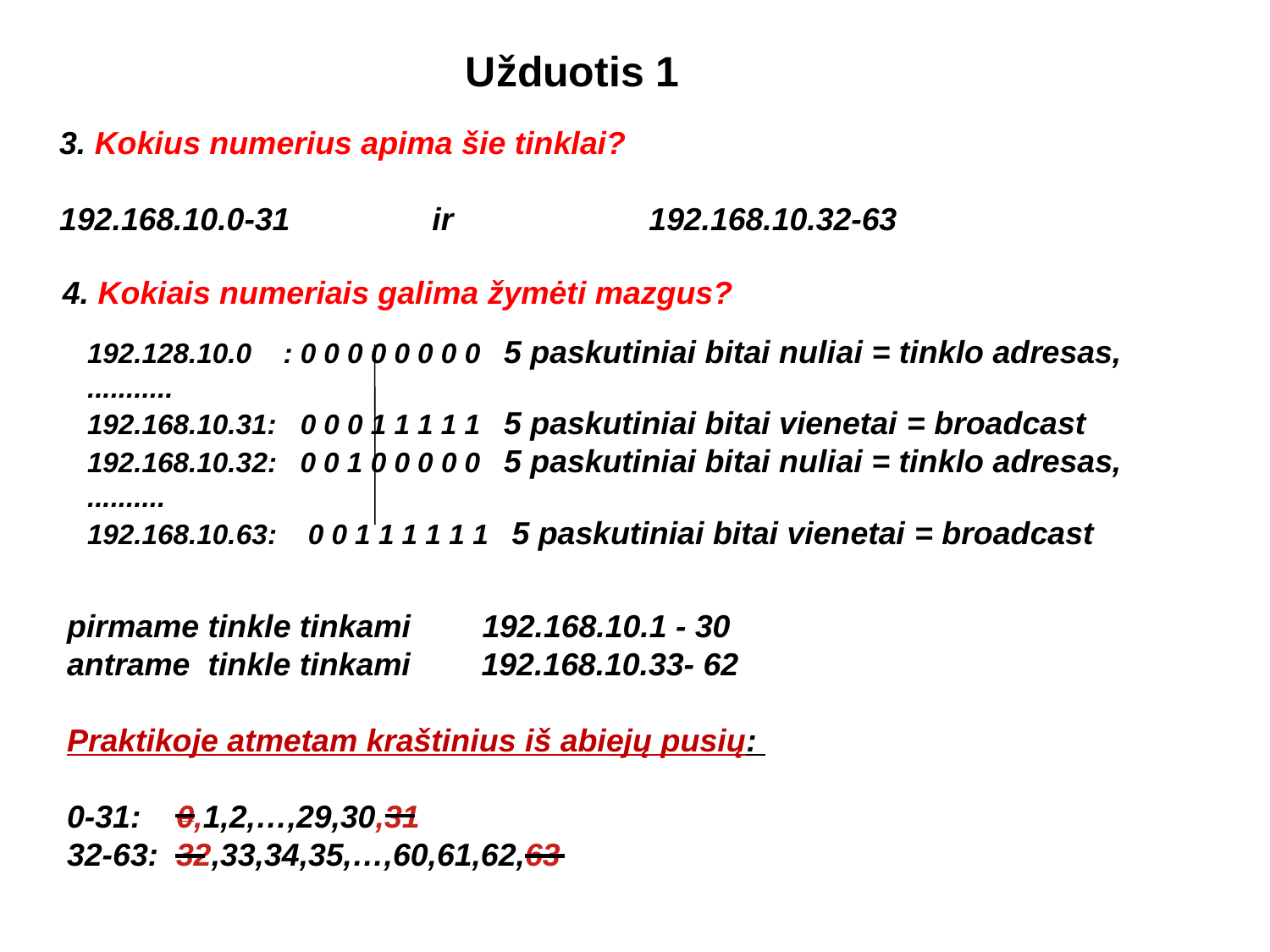

Užduotis 1
3. Kokius numerius apima šie tinklai?

192.168.10.0-31                ir                      192.168.10.32-63
4. Kokiais numeriais galima žymėti mazgus?

192.128.10.0    : 0 0 0 0 0 0 0 0   5 paskutiniai bitai nuliai = tinklo adresas,
...........
192.168.10.31:   0 0 0 1 1 1 1 1   5 paskutiniai bitai vienetai = broadcast
192.168.10.32:   0 0 1 0 0 0 0 0   5 paskutiniai bitai nuliai = tinklo adresas,
..........
192.168.10.63:    0 0 1 1 1 1 1 1   5 paskutiniai bitai vienetai = broadcast

pirmame tinkle tinkami        192.168.10.1 - 30
antrame  tinkle tinkami        192.168.10.33- 62

Praktikoje atmetam kraštinius iš abiejų pusių:

0-31:    0,1,2,…,29,30,31
32-63:  32,33,34,35,…,60,61,62,63